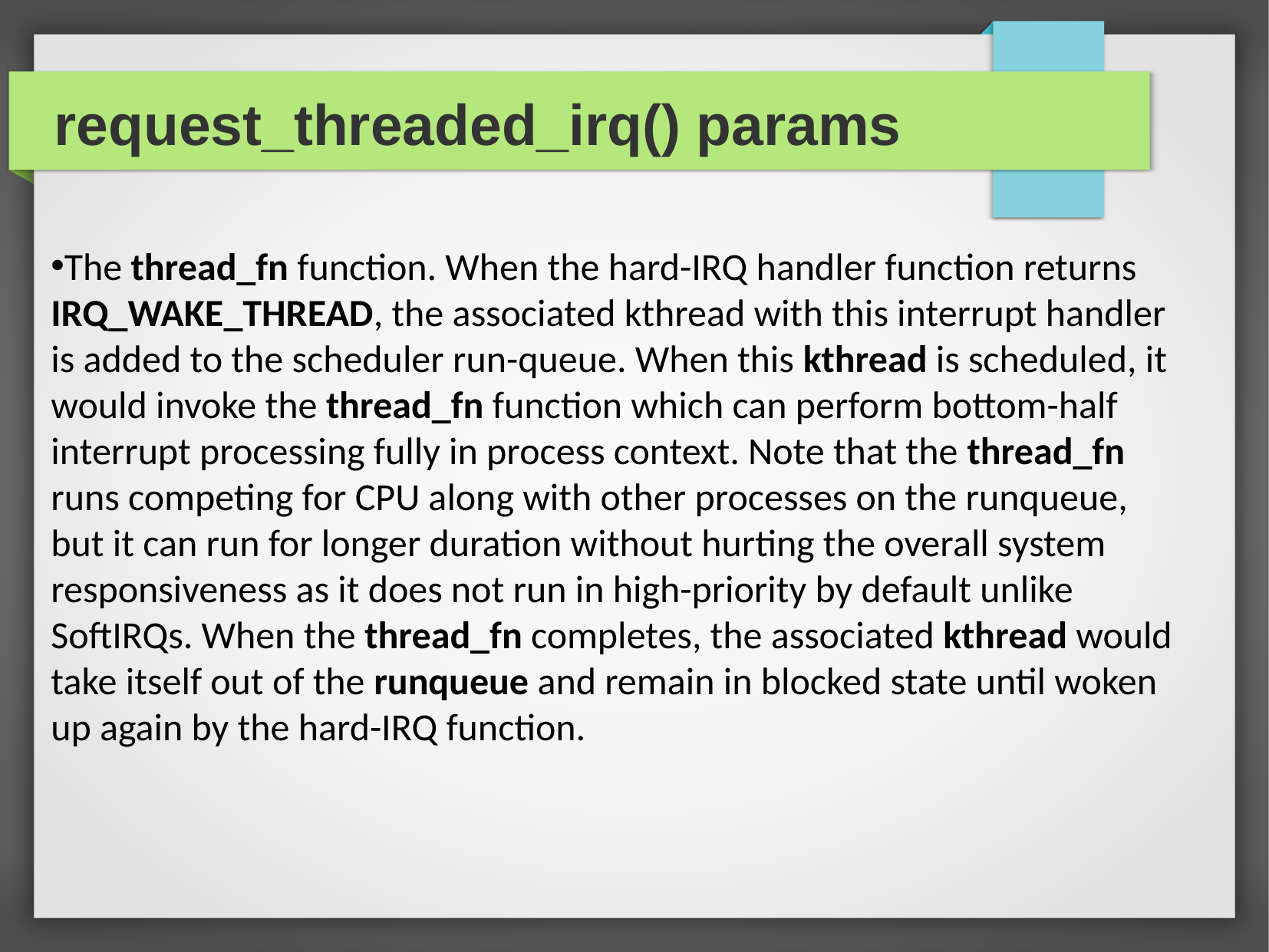

request_threaded_irq() params
The thread_fn function. When the hard-IRQ handler function returns IRQ_WAKE_THREAD, the associated kthread with this interrupt handler is added to the scheduler run-queue. When this kthread is scheduled, it would invoke the thread_fn function which can perform bottom-half interrupt processing fully in process context. Note that the thread_fn runs competing for CPU along with other processes on the runqueue, but it can run for longer duration without hurting the overall system responsiveness as it does not run in high-priority by default unlike SoftIRQs. When the thread_fn completes, the associated kthread would take itself out of the runqueue and remain in blocked state until woken up again by the hard-IRQ function.